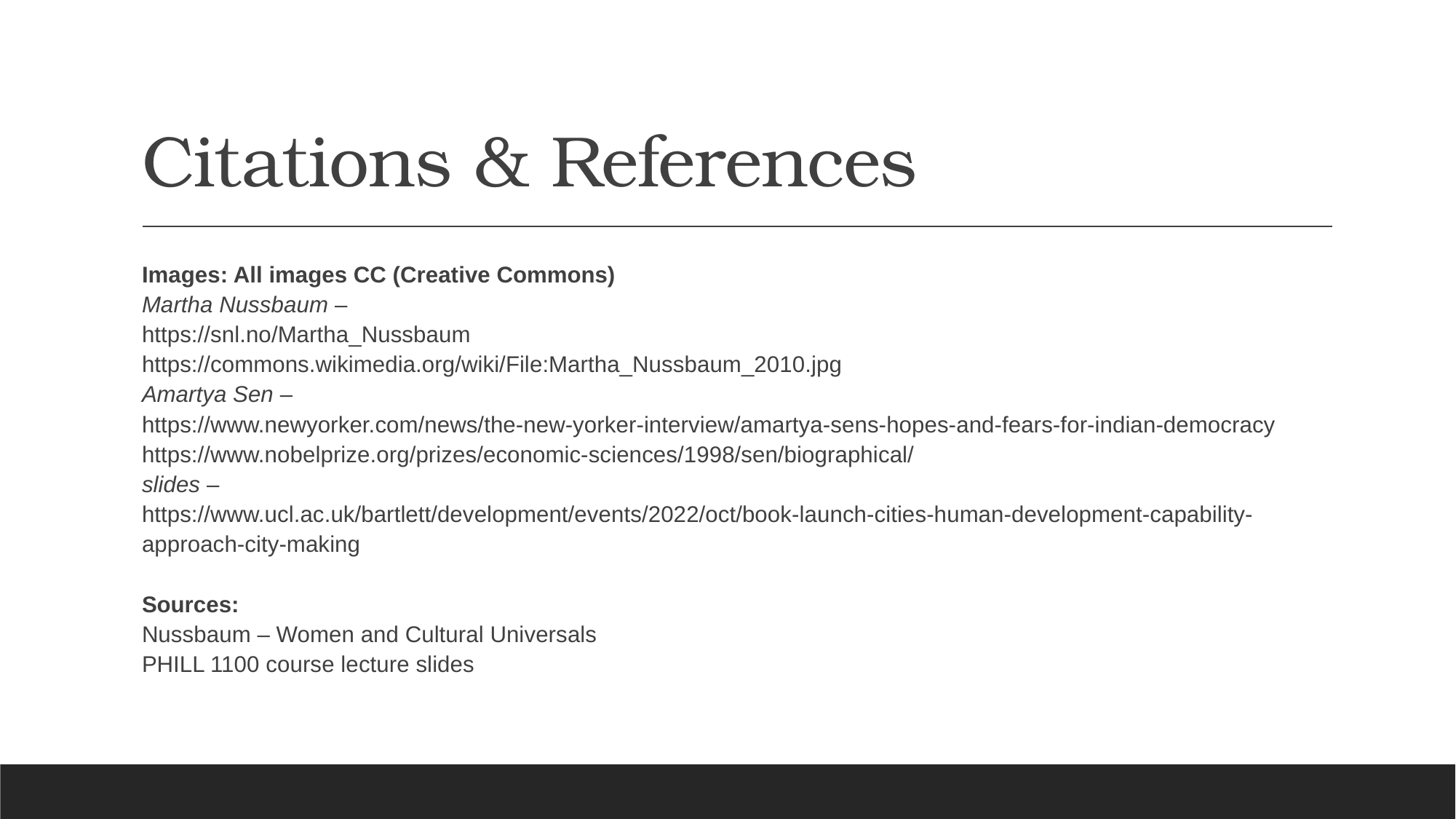

# Citations & References
Images: All images CC (Creative Commons)
Martha Nussbaum –
https://snl.no/Martha_Nussbaum
https://commons.wikimedia.org/wiki/File:Martha_Nussbaum_2010.jpg
Amartya Sen –
https://www.newyorker.com/news/the-new-yorker-interview/amartya-sens-hopes-and-fears-for-indian-democracy
https://www.nobelprize.org/prizes/economic-sciences/1998/sen/biographical/
slides –
https://www.ucl.ac.uk/bartlett/development/events/2022/oct/book-launch-cities-human-development-capability-approach-city-making
Sources:
Nussbaum – Women and Cultural Universals
PHILL 1100 course lecture slides